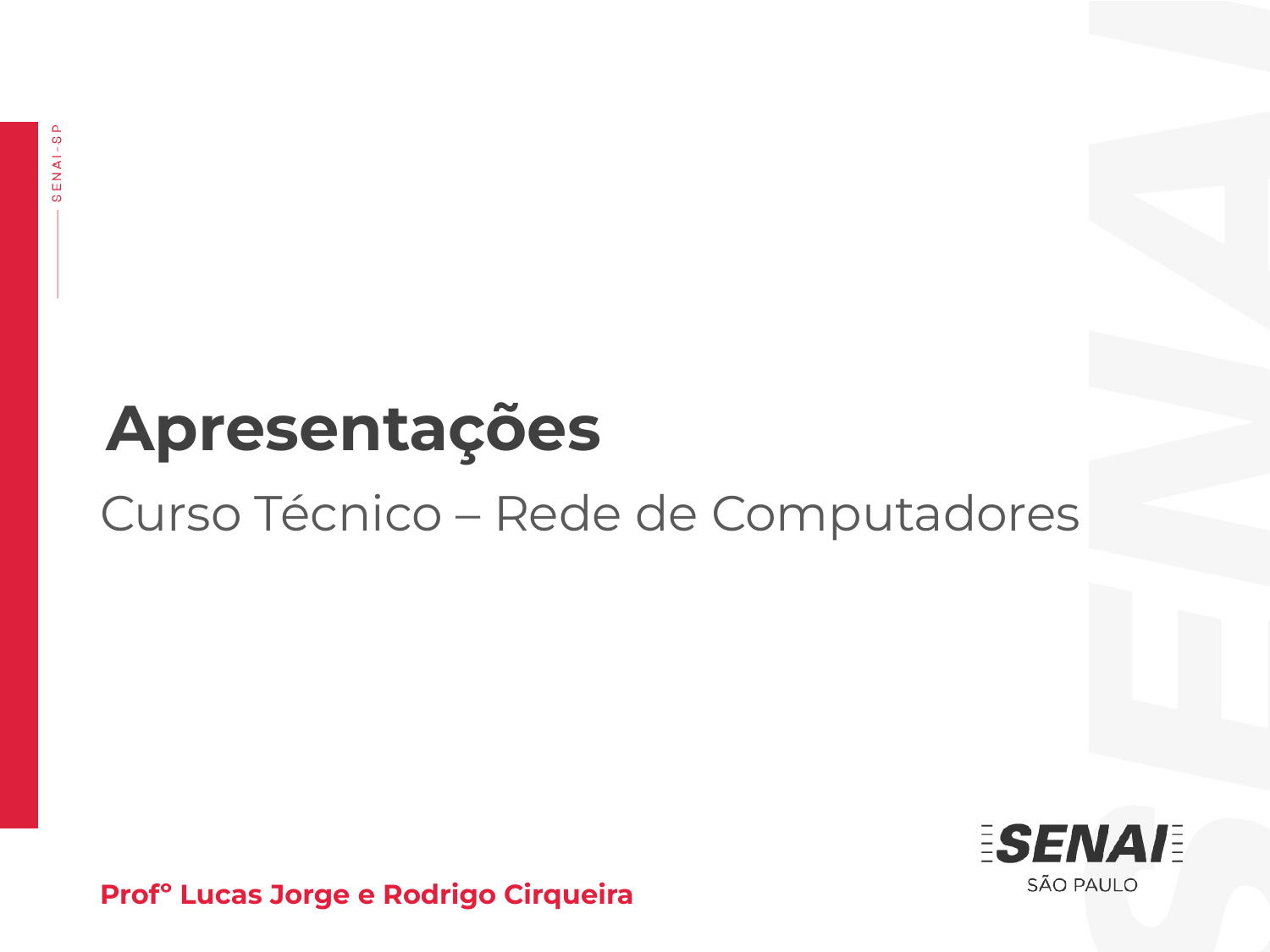

Apresentações
Curso Técnico – Rede de Computadores
Profº Lucas Jorge e Rodrigo Cirqueira